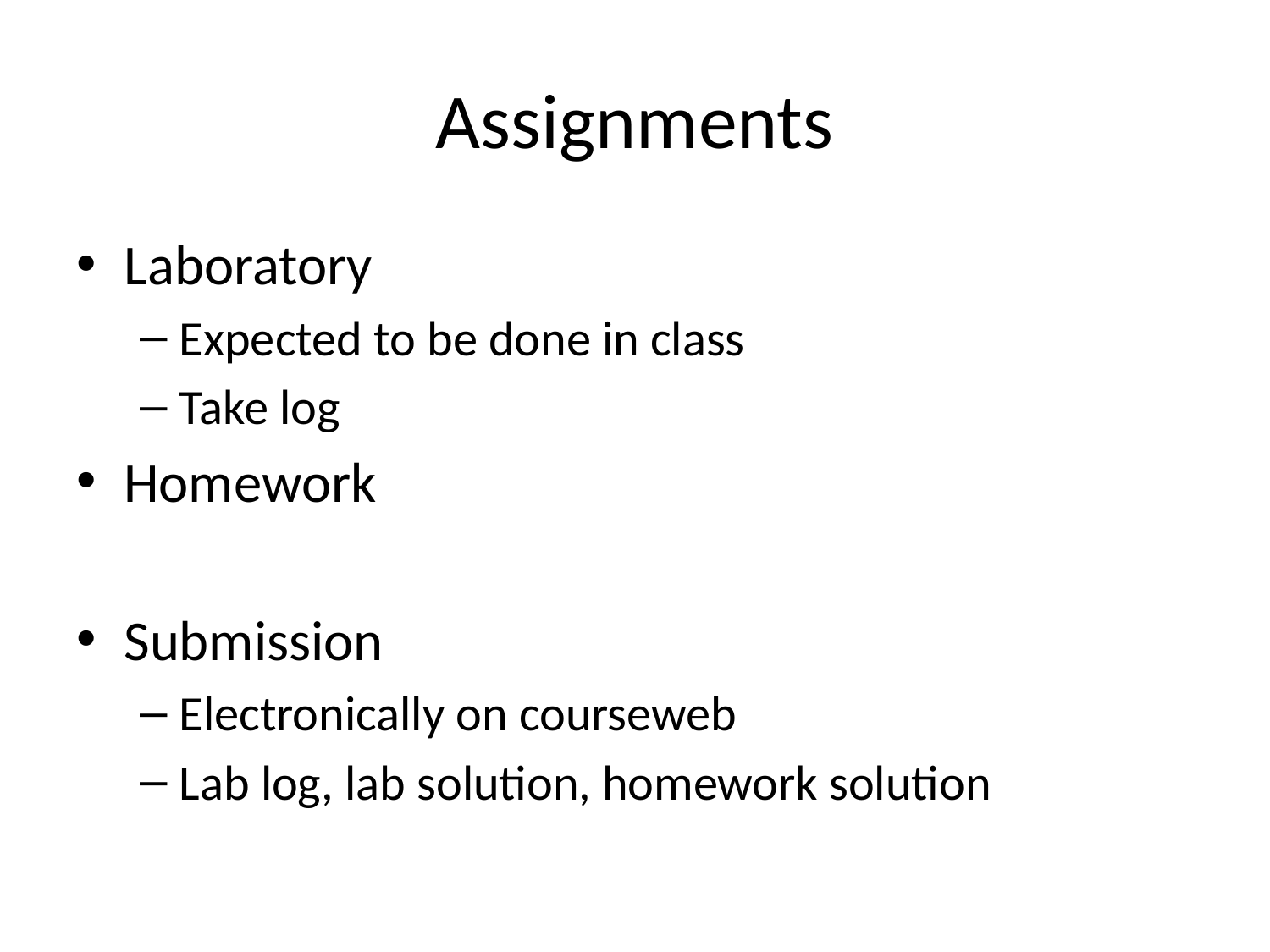

# Assignments
Laboratory
Expected to be done in class
Take log
Homework

Submission
Electronically on courseweb
Lab log, lab solution, homework solution